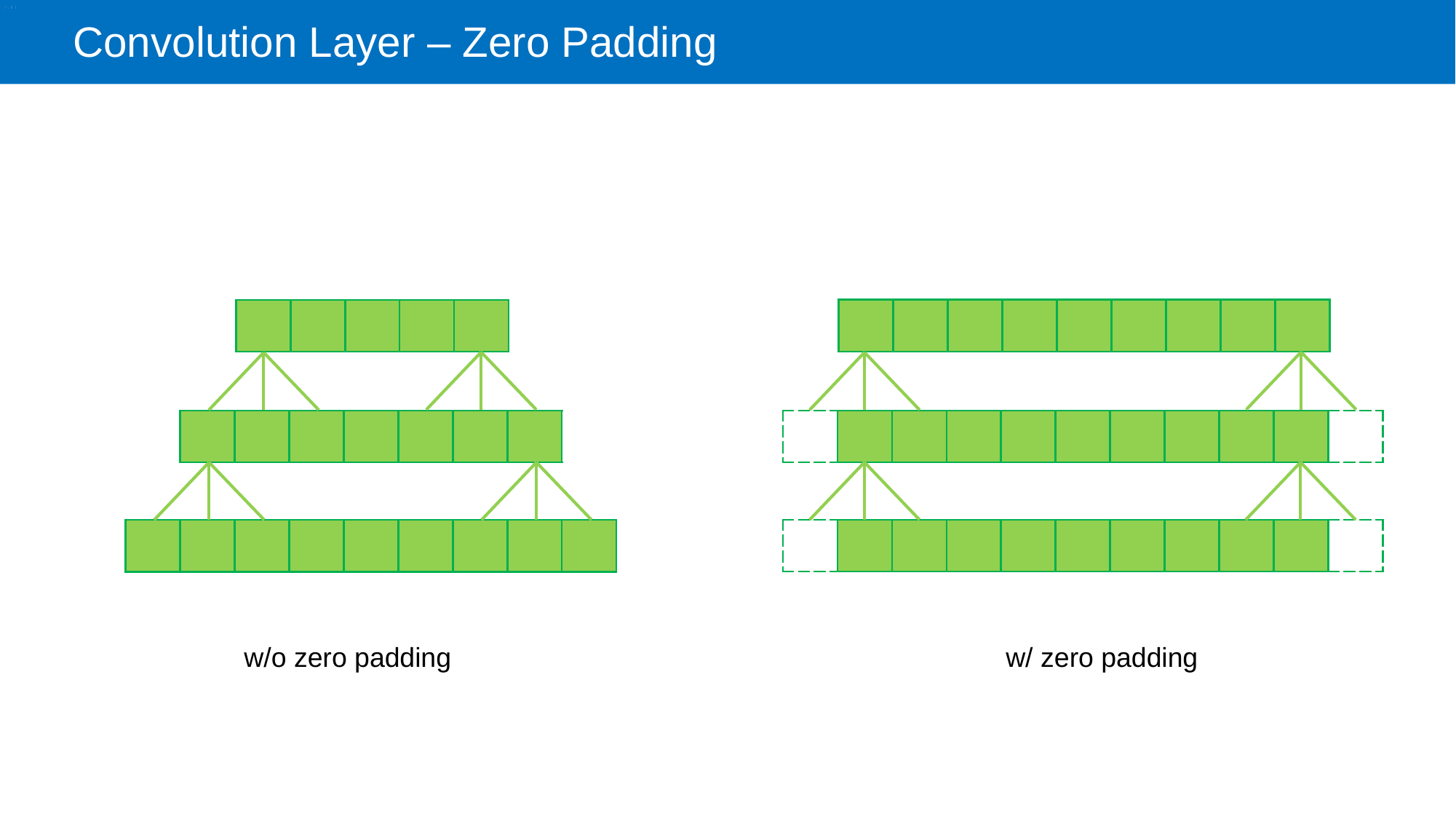

# Convolution Layer – Zero Padding
|  |  |  |  |  |  |  |  |  |  |  |
| --- | --- | --- | --- | --- | --- | --- | --- | --- | --- | --- |
|  |  |  |  |  |  |  |  |  |  |  |
| --- | --- | --- | --- | --- | --- | --- | --- | --- | --- | --- |
|  |  |  |  |  |  |  |  |  |  |  |
| --- | --- | --- | --- | --- | --- | --- | --- | --- | --- | --- |
|  |  |  |  |  |  |  |  |  |  |  |
| --- | --- | --- | --- | --- | --- | --- | --- | --- | --- | --- |
|  |  |  |  |  |  |  |  |  |  |  |
| --- | --- | --- | --- | --- | --- | --- | --- | --- | --- | --- |
|  |  |  |  |  |  |  |  |  |  |  |
| --- | --- | --- | --- | --- | --- | --- | --- | --- | --- | --- |
w/o zero padding
w/ zero padding